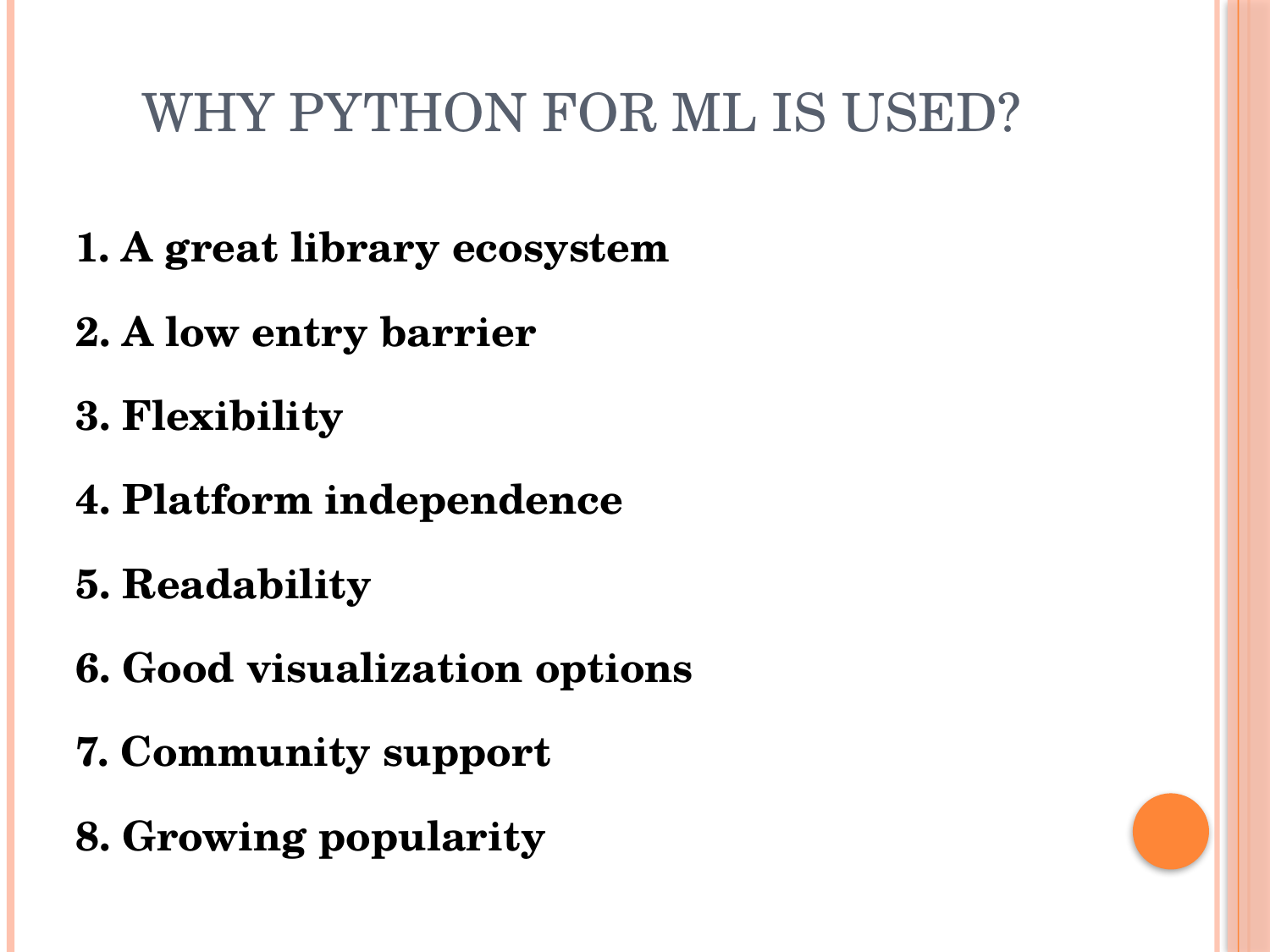

# Why python for ml is used?
1. A great library ecosystem
2. A low entry barrier
3. Flexibility
4. Platform independence
5. Readability
6. Good visualization options
7. Community support
8. Growing popularity